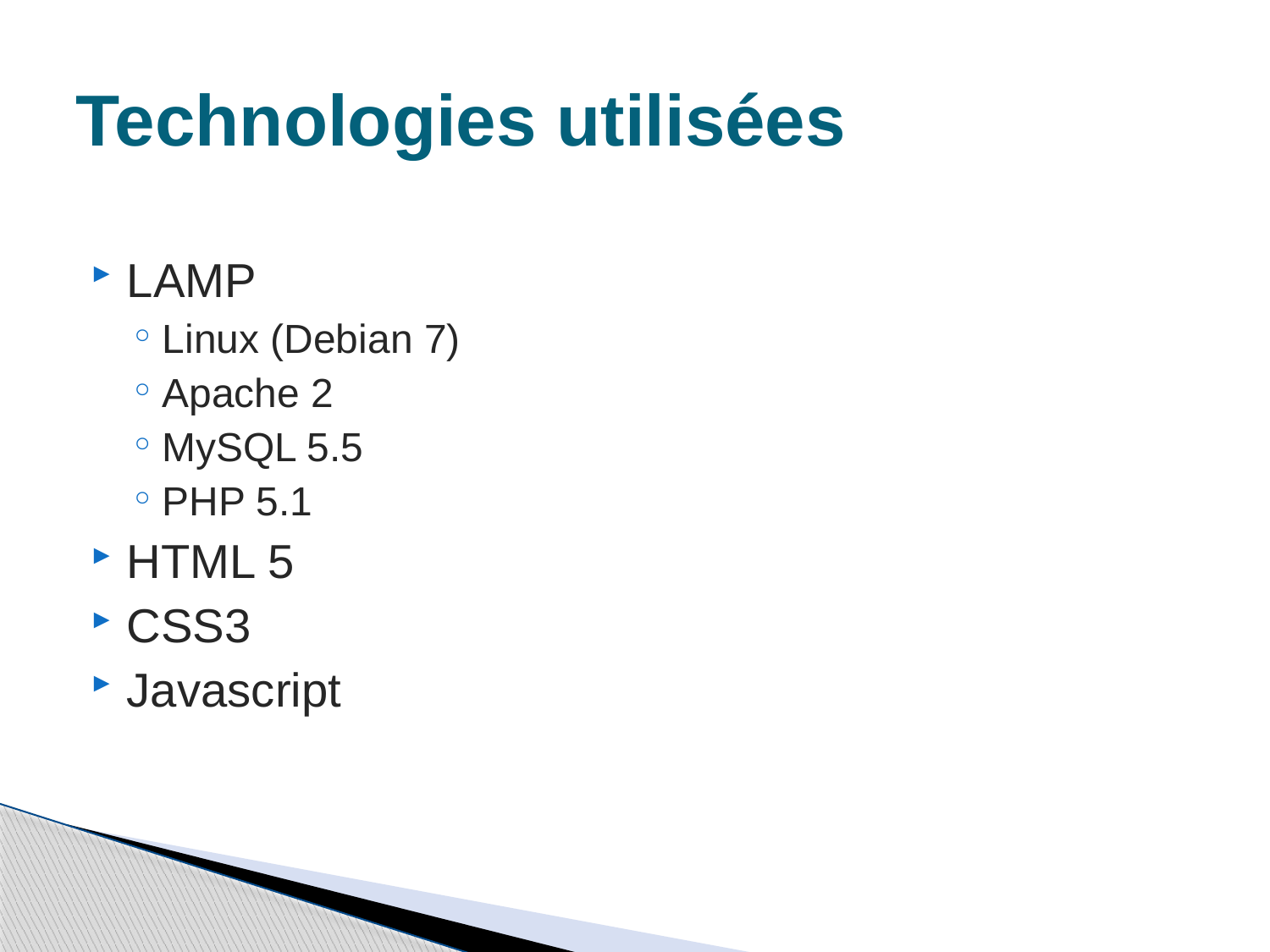

# Technologies utilisées
LAMP
Linux (Debian 7)
Apache 2
MySQL 5.5
PHP 5.1
HTML 5
CSS3
Javascript